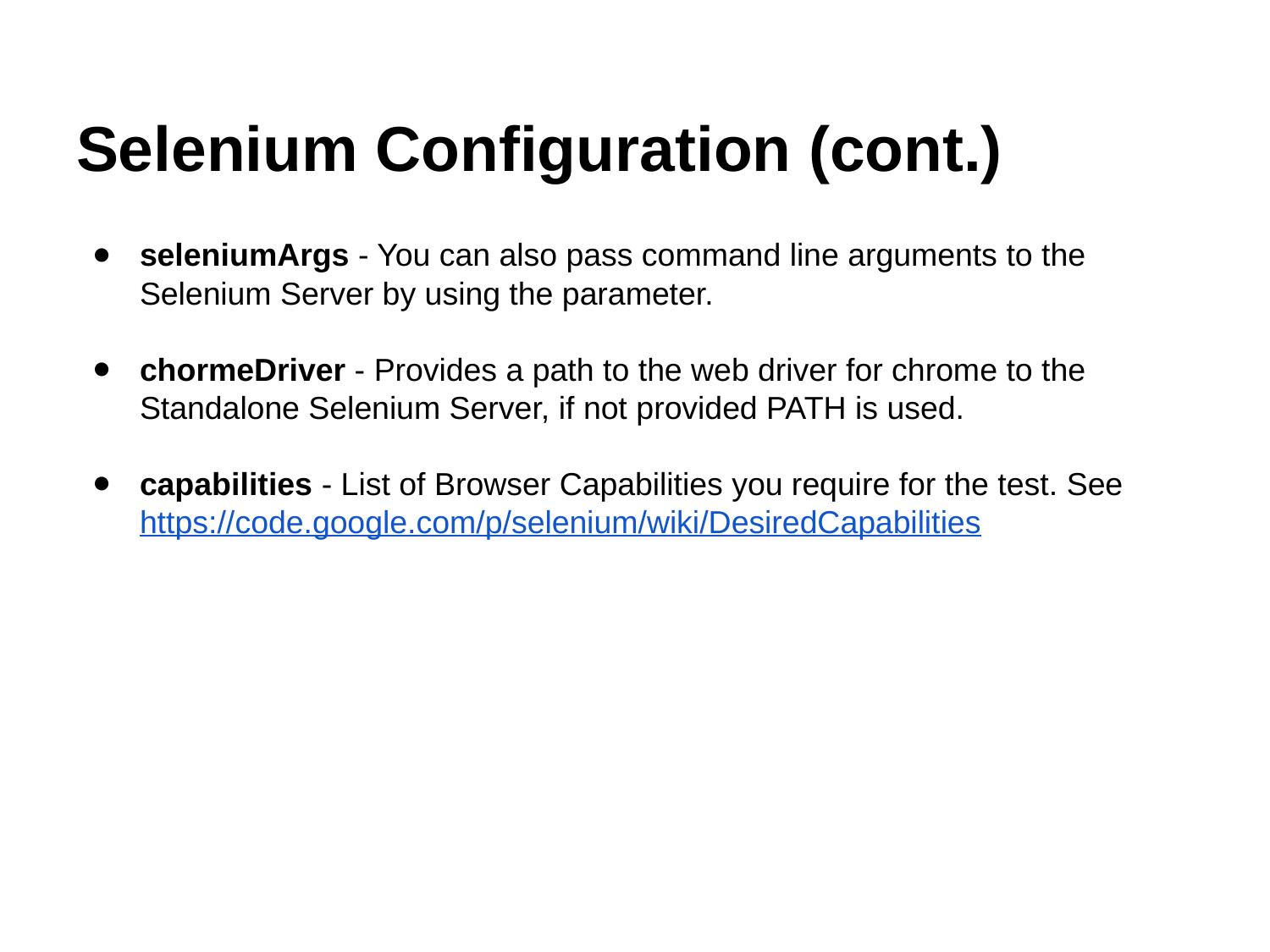

# Selenium Configuration (cont.)
seleniumArgs - You can also pass command line arguments to the Selenium Server by using the parameter.

chormeDriver - Provides a path to the web driver for chrome to the Standalone Selenium Server, if not provided PATH is used.

capabilities - List of Browser Capabilities you require for the test. See https://code.google.com/p/selenium/wiki/DesiredCapabilities